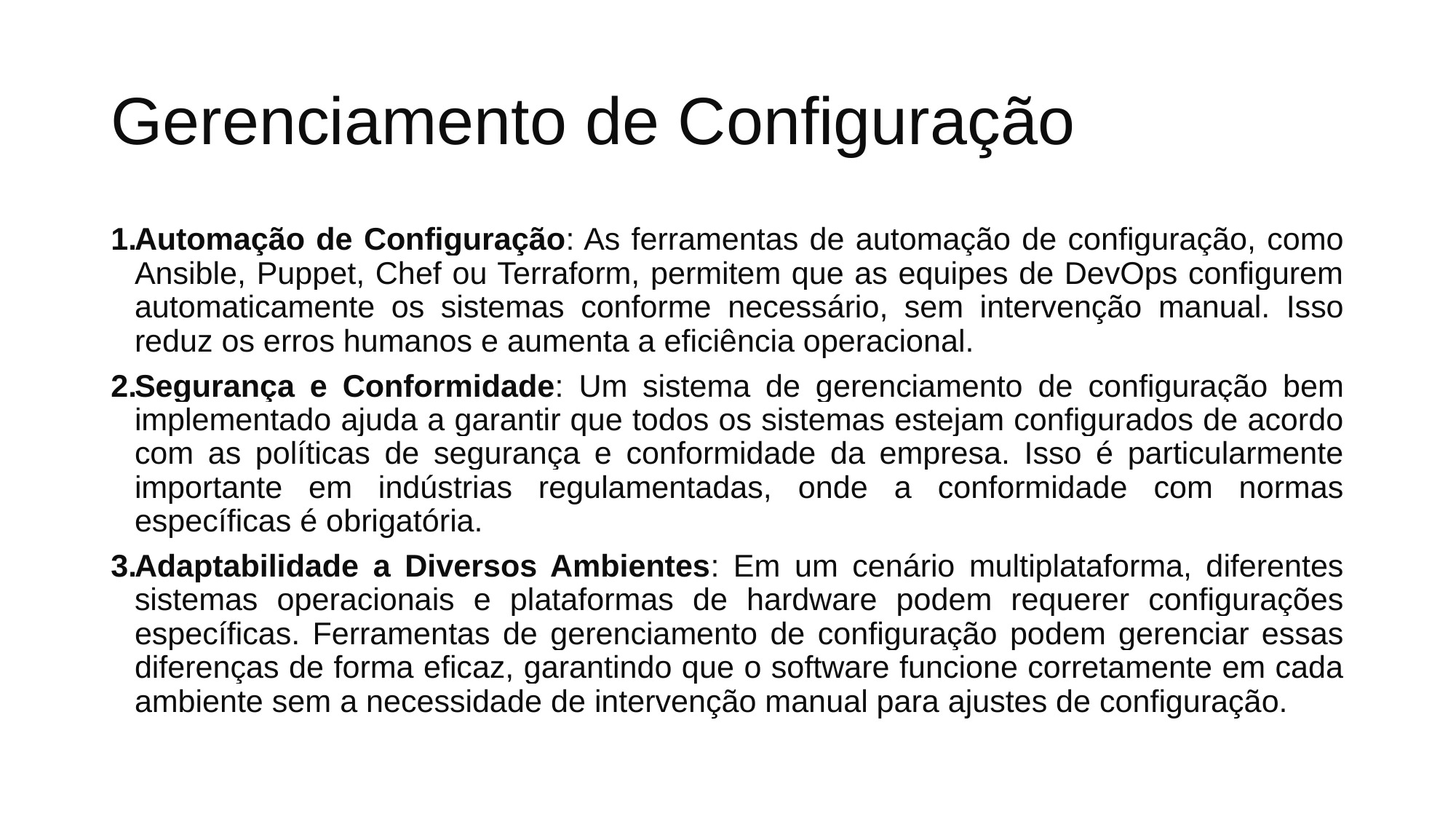

# Gerenciamento de Configuração
Automação de Configuração: As ferramentas de automação de configuração, como Ansible, Puppet, Chef ou Terraform, permitem que as equipes de DevOps configurem automaticamente os sistemas conforme necessário, sem intervenção manual. Isso reduz os erros humanos e aumenta a eficiência operacional.
Segurança e Conformidade: Um sistema de gerenciamento de configuração bem implementado ajuda a garantir que todos os sistemas estejam configurados de acordo com as políticas de segurança e conformidade da empresa. Isso é particularmente importante em indústrias regulamentadas, onde a conformidade com normas específicas é obrigatória.
Adaptabilidade a Diversos Ambientes: Em um cenário multiplataforma, diferentes sistemas operacionais e plataformas de hardware podem requerer configurações específicas. Ferramentas de gerenciamento de configuração podem gerenciar essas diferenças de forma eficaz, garantindo que o software funcione corretamente em cada ambiente sem a necessidade de intervenção manual para ajustes de configuração.